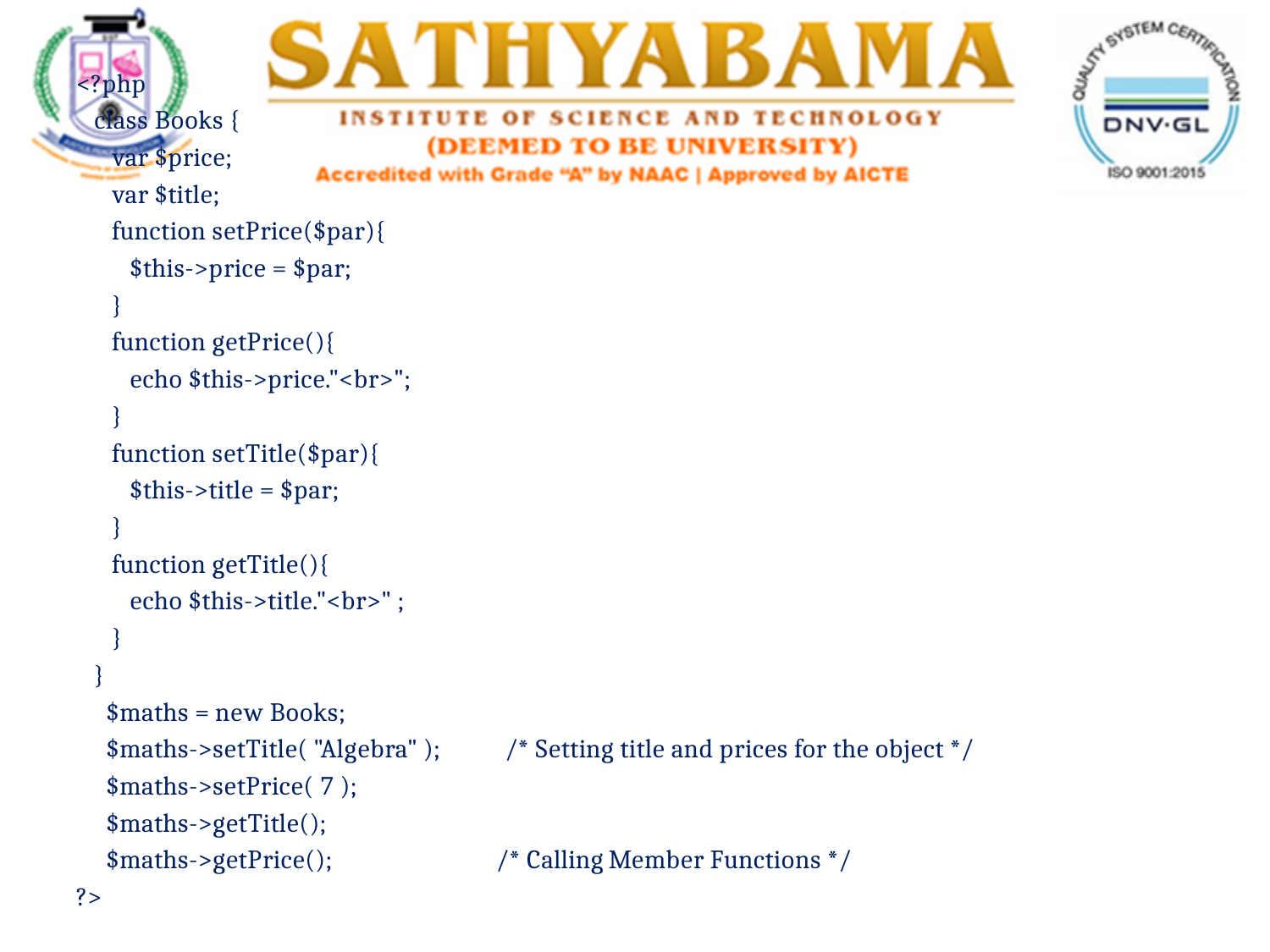

<?php
   class Books {
      var $price;
      var $title;
      function setPrice($par){
         $this->price = $par;
      }
      function getPrice(){
         echo $this->price."<br>";
      }
      function setTitle($par){
         $this->title = $par;
      }
      function getTitle(){
         echo $this->title."<br>" ;
      }
   }
     $maths = new Books;
     $maths->setTitle( "Algebra" );    	/* Setting title and prices for the object */
     $maths->setPrice( 7 );
     $maths->getTitle();
     $maths->getPrice(); 	                    /* Calling Member Functions */
?>